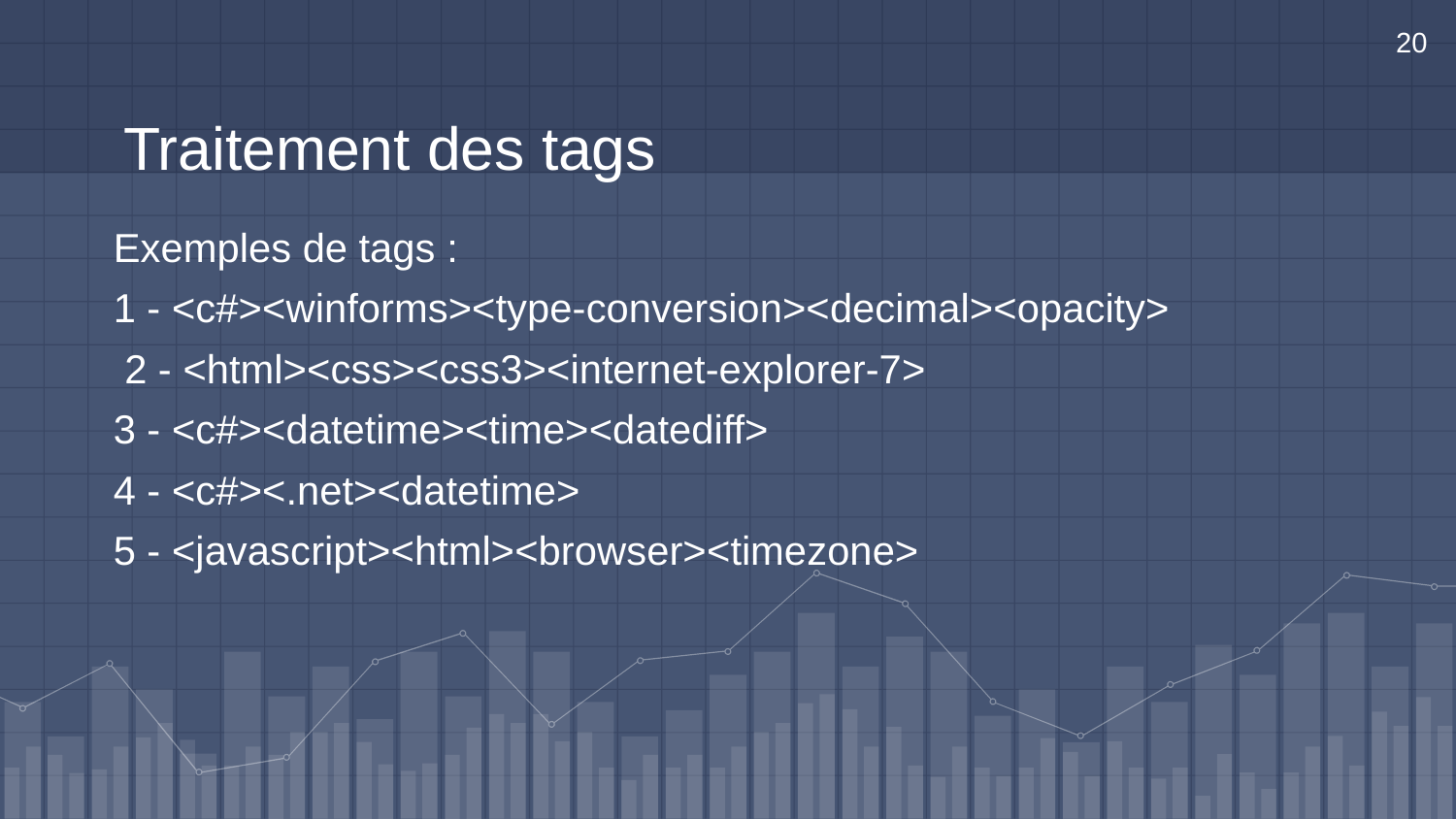

20
# Traitement des tags
Exemples de tags :
1 - <c#><winforms><type-conversion><decimal><opacity>
 2 - <html><css><css3><internet-explorer-7>
3 - <c#><datetime><time><datediff>
4 - <c#><.net><datetime>
5 - <javascript><html><browser><timezone>